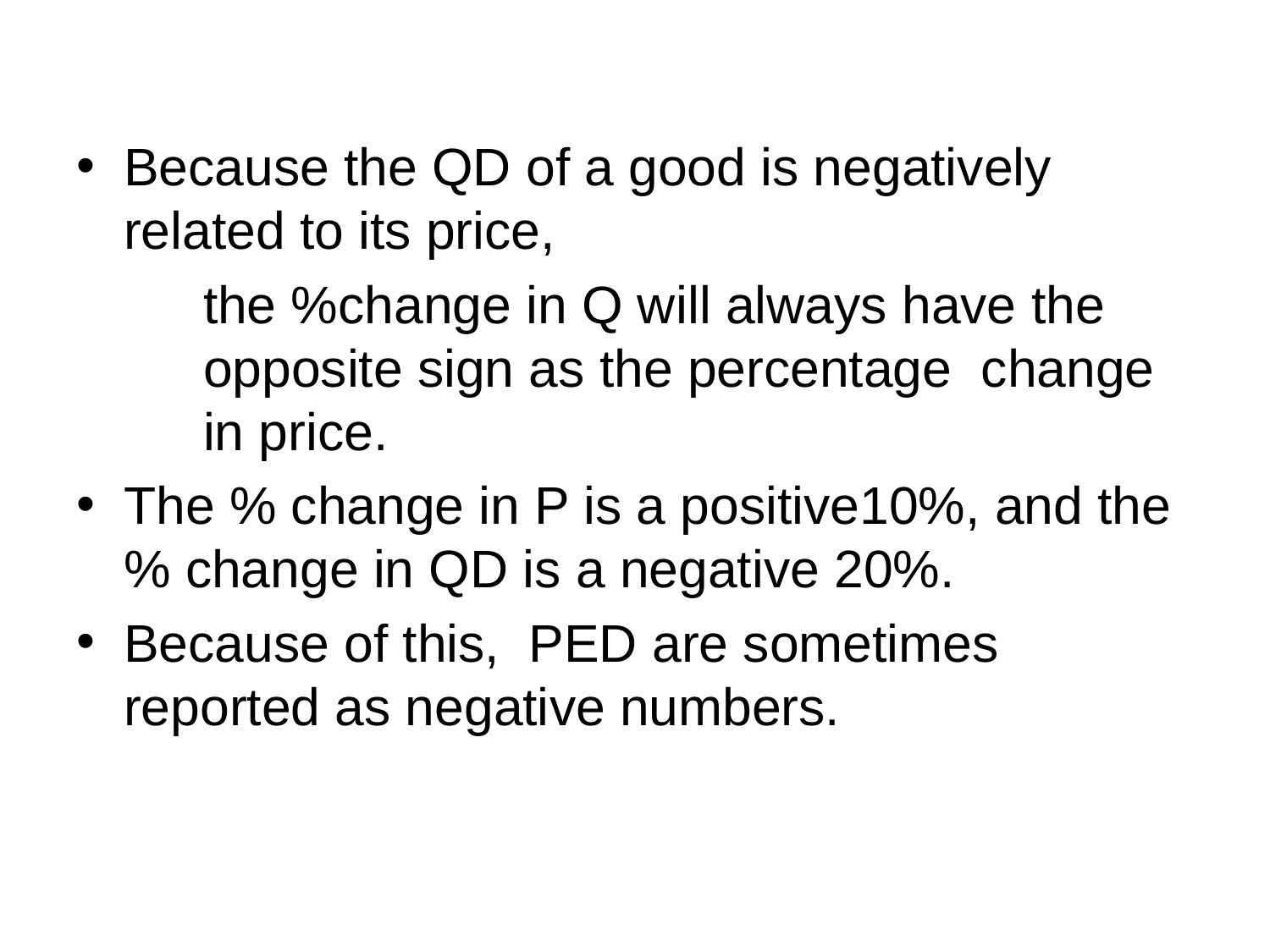

Because the QD of a good is negatively related to its price,
	the %change in Q will always have the 	opposite sign as the percentage  change 	in price.
The % change in P is a positive10%, and the % change in QD is a negative 20%.
Because of this,  PED are sometimes reported as negative numbers.